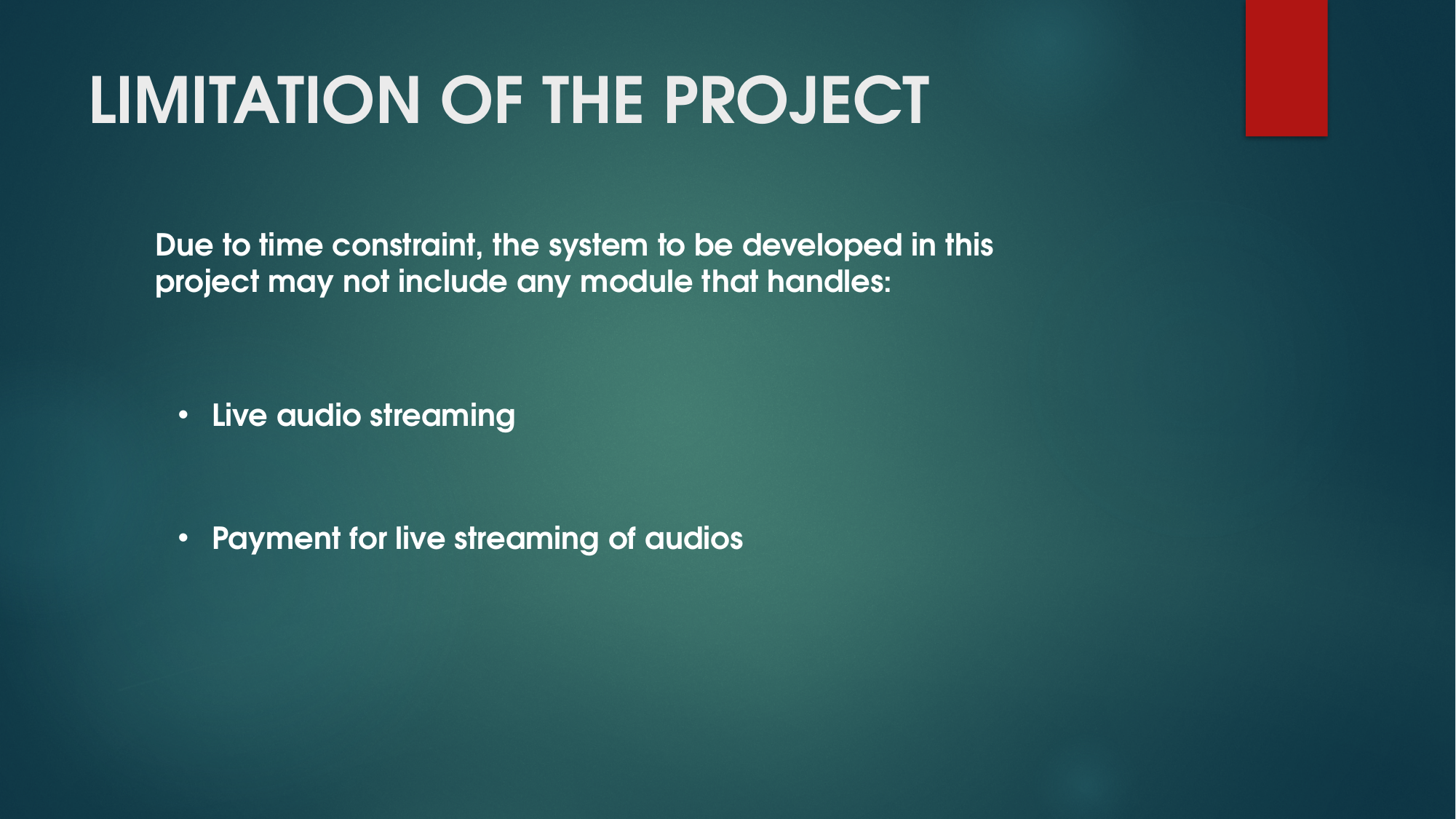

# LIMITATION OF THE PROJECT
Due to time constraint, the system to be developed in this project may not include any module that handles:
Live audio streaming
Payment for live streaming of audios